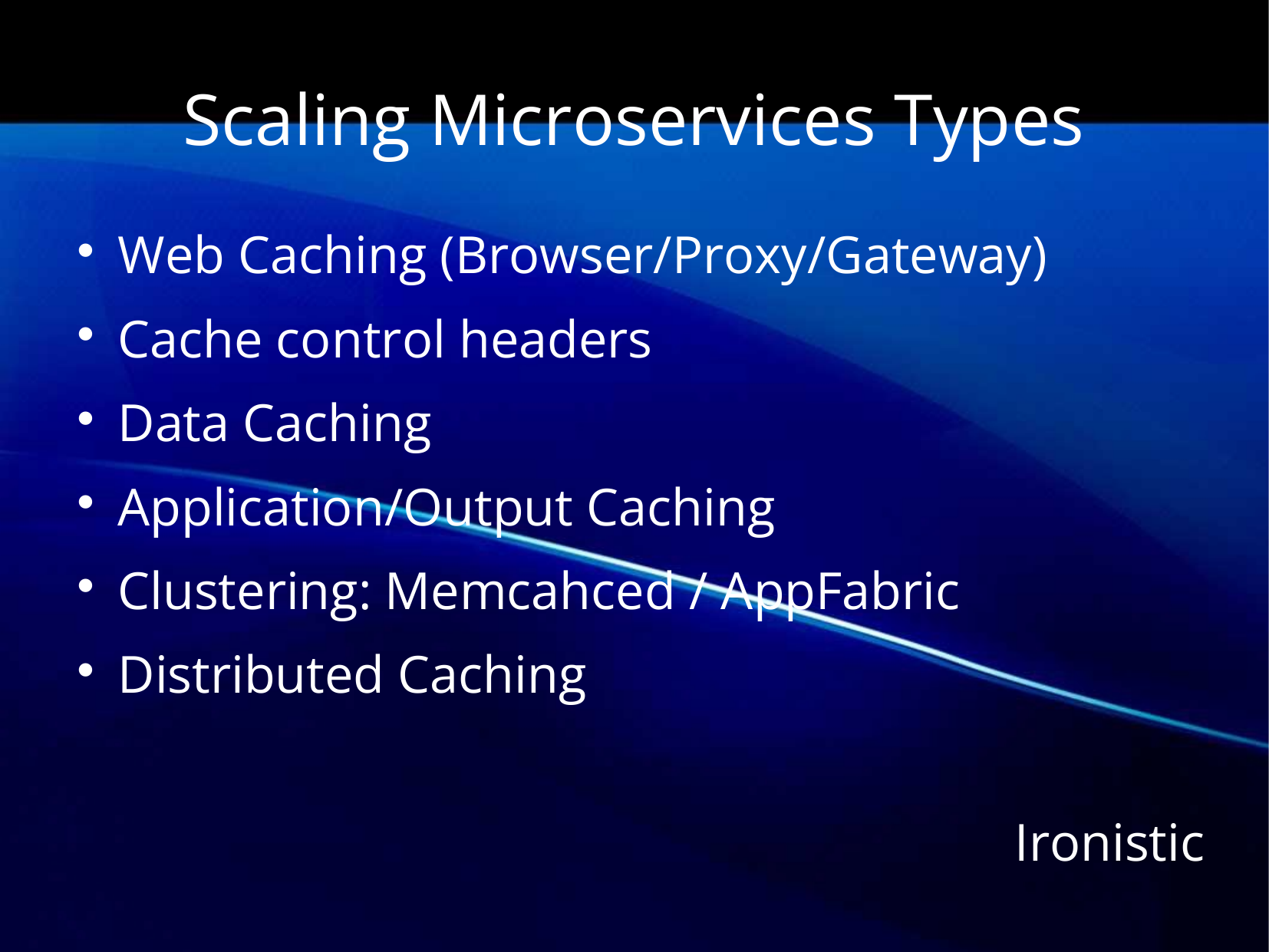

Scaling Microservices Types
Web Caching (Browser/Proxy/Gateway)
Cache control headers
Data Caching
Application/Output Caching
Clustering: Memcahced / AppFabric
Distributed Caching

Ironistic